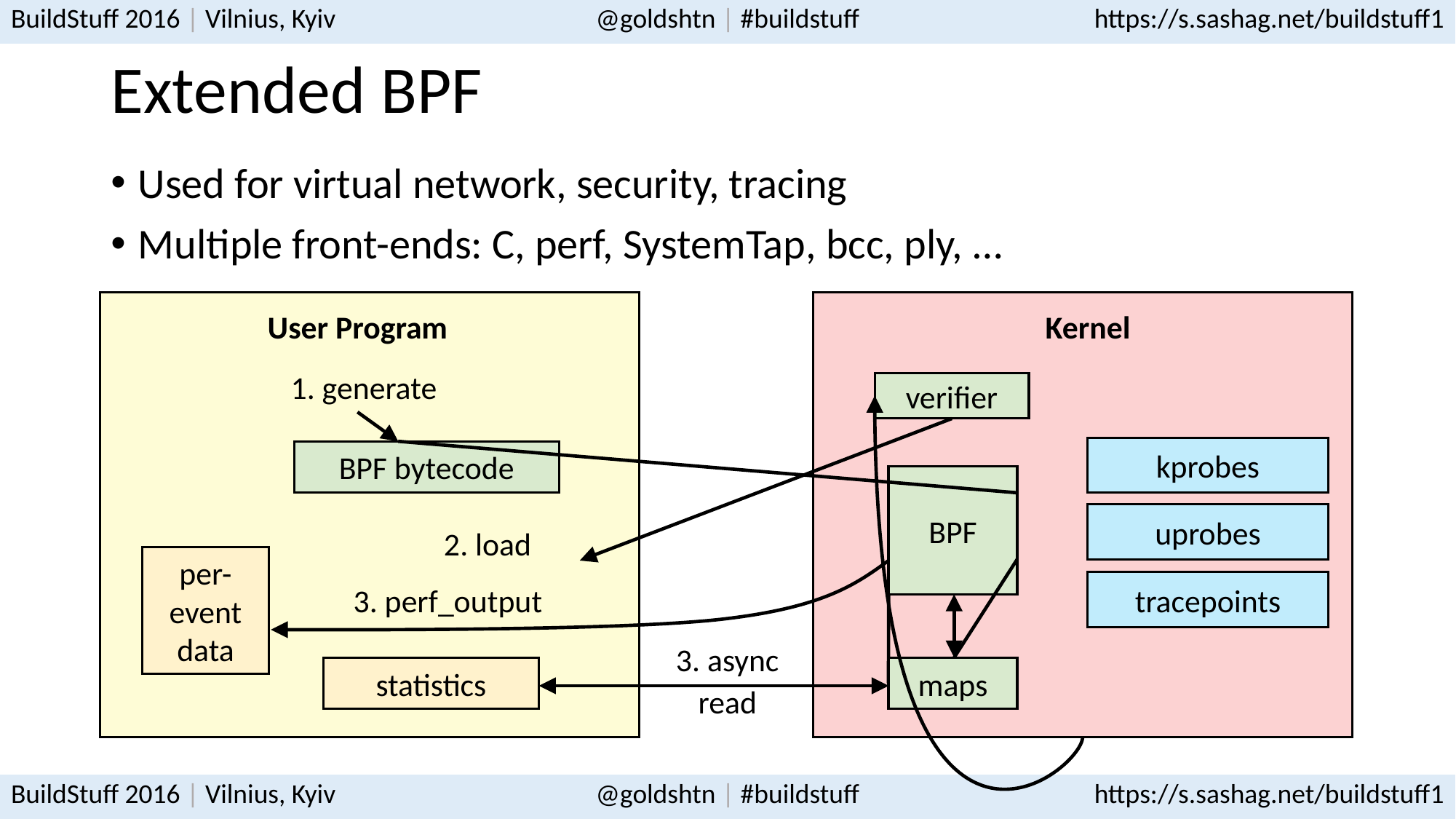

# Extended BPF
Used for virtual network, security, tracing
Multiple front-ends: C, perf, SystemTap, bcc, ply, …

User Program
Kernel
1. generate
verifier
kprobes
BPF bytecode
BPF
uprobes
2. load
per-event
data

tracepoints
3. perf_output
3. async
read
statistics
maps